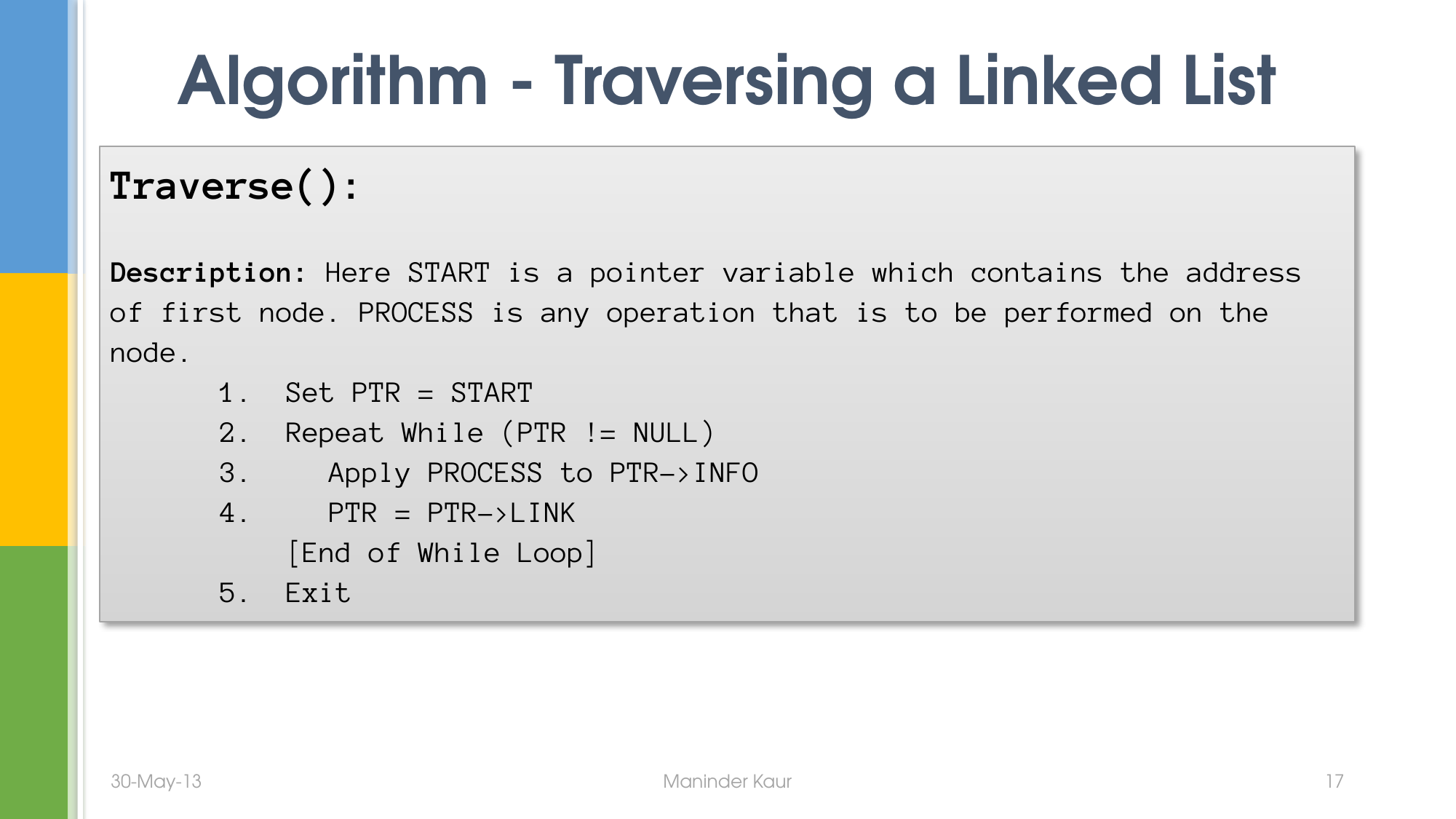

# Algorithm - Traversing a Linked List
Traverse():

Description: Here START is a pointer variable which contains the address of first node. PROCESS is any operation that is to be performed on the node.
	1.  Set PTR = START
	2.  Repeat While (PTR != NULL)
	3.  	Apply PROCESS to PTR->INFO
	4.  	PTR = PTR->LINK
	    [End of While Loop]
	5.  Exit
30-May-13
Maninder Kaur
17